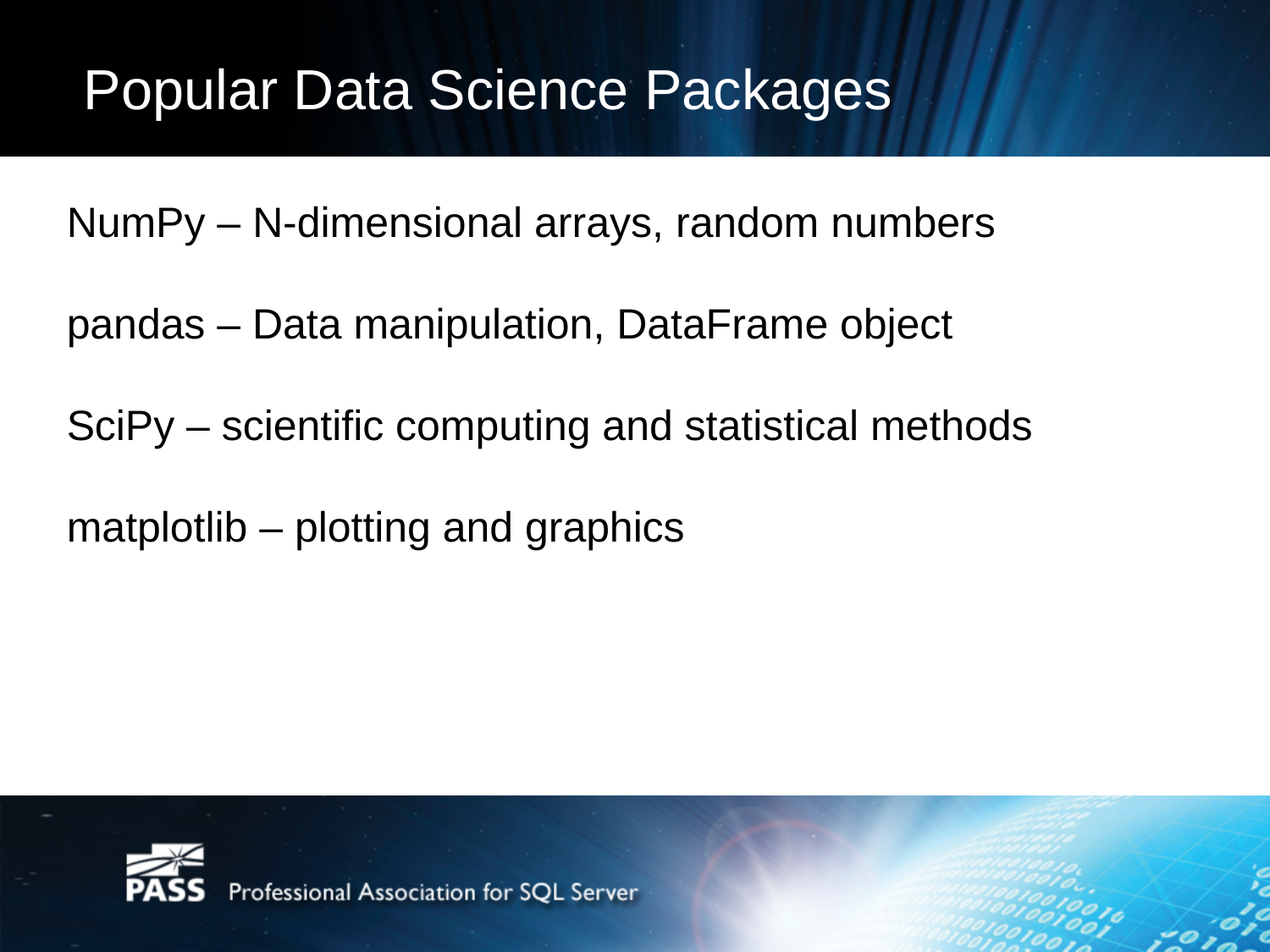

# Popular Data Science Packages
NumPy – N-dimensional arrays, random numbers

pandas – Data manipulation, DataFrame object

SciPy – scientific computing and statistical methods

matplotlib – plotting and graphics